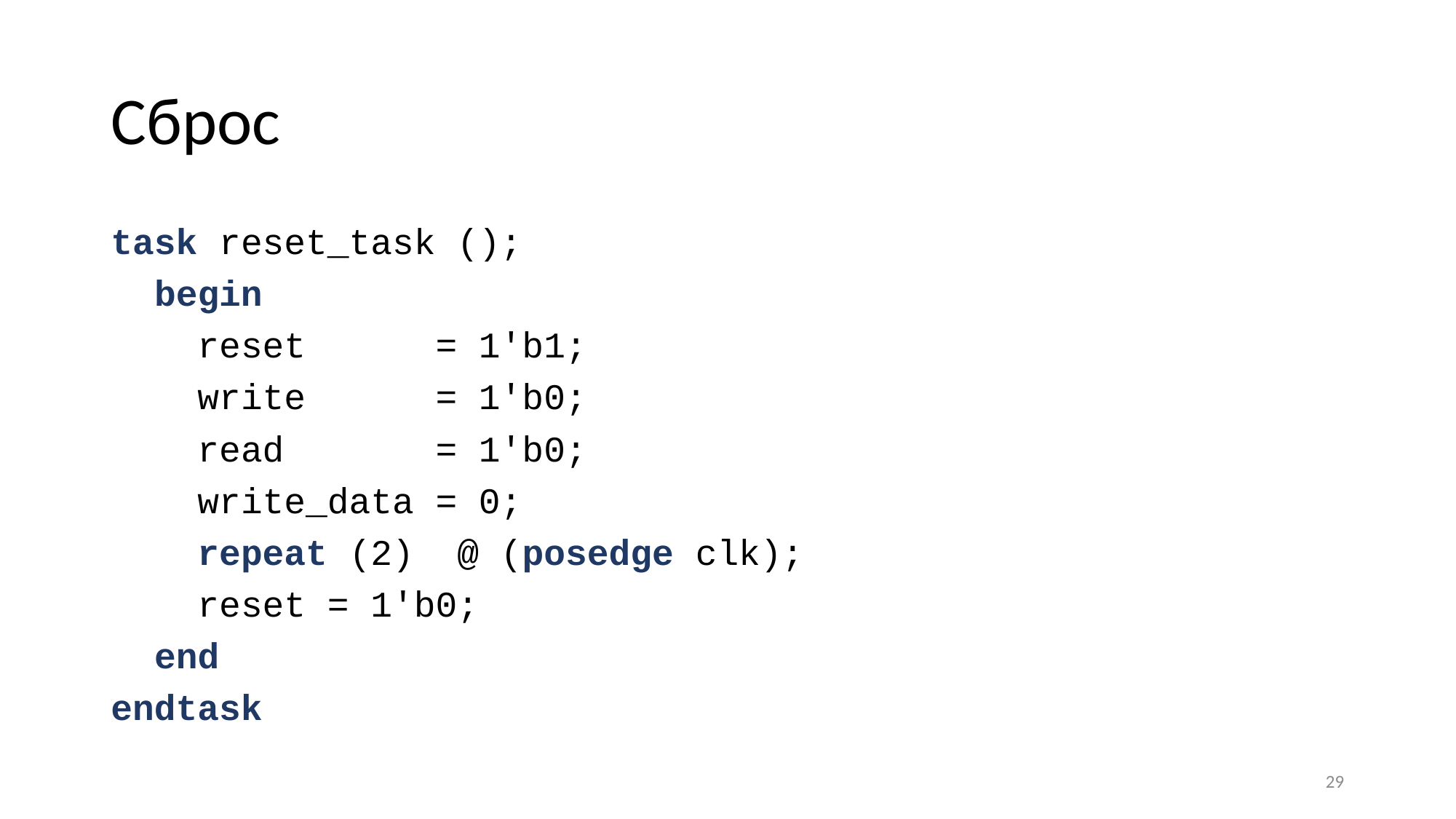

# Сброс
task reset_task ();
  begin
    reset      = 1'b1;
    write      = 1'b0;
    read       = 1'b0;
    write_data = 0;
    repeat (2)  @ (posedge clk);
    reset = 1'b0;
  end
endtask

29